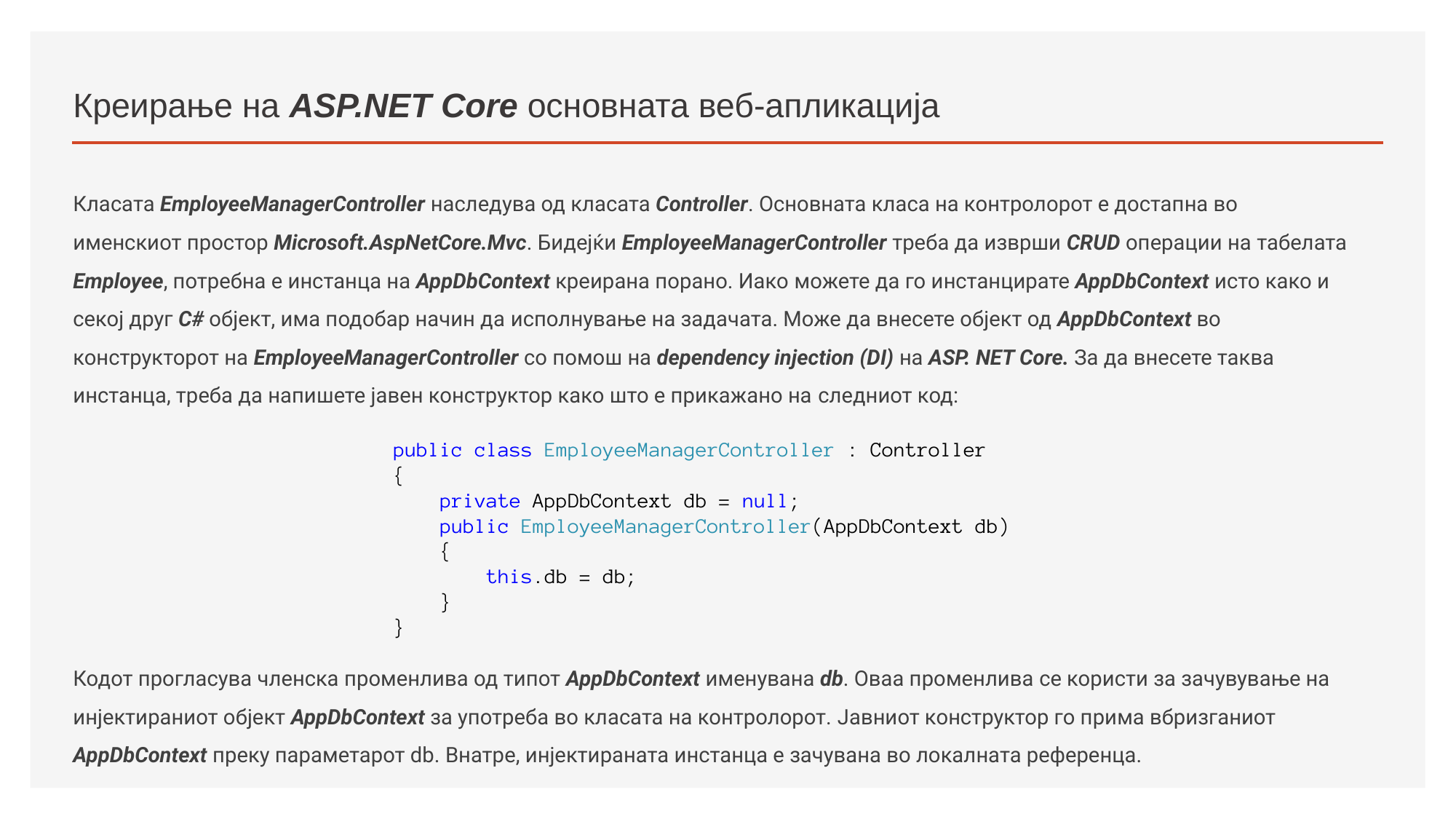

# Креирање на ASP.NET Core основната веб-апликација
Класата EmployeeManagerController наследува од класата Controller. Основната класа на контролорот е достапна во именскиот простор Microsoft.AspNetCore.Mvc. Бидејќи EmployeeManagerController треба да изврши CRUD операции на табелата Employee, потребна е инстанца на AppDbContext креирана порано. Иако можете да го инстанцирате AppDbContext исто како и секој друг C# објект, има подобар начин да исполнување на задачата. Може да внесете објект од AppDbContext во конструкторот на EmployeeManagerController со помош на dependency injection (DI) на ASP. NET Core. За да внесете таква инстанца, треба да напишете јавен конструктор како што е прикажано на следниот код:
    public class EmployeeManagerController : Controller
    {
        private AppDbContext db = null;
        public EmployeeManagerController(AppDbContext db)
        {
            this.db = db;
        }
    }
Кодот прогласува членска променлива од типот AppDbContext именувана db. Оваа променлива се користи за зачувување на инјектираниот објект AppDbContext за употреба во класата на контролорот. Jавниот конструктор го прима вбризганиот AppDbContext преку параметарот db. Внатре, инјектираната инстанца е зачувана во локалната референца.